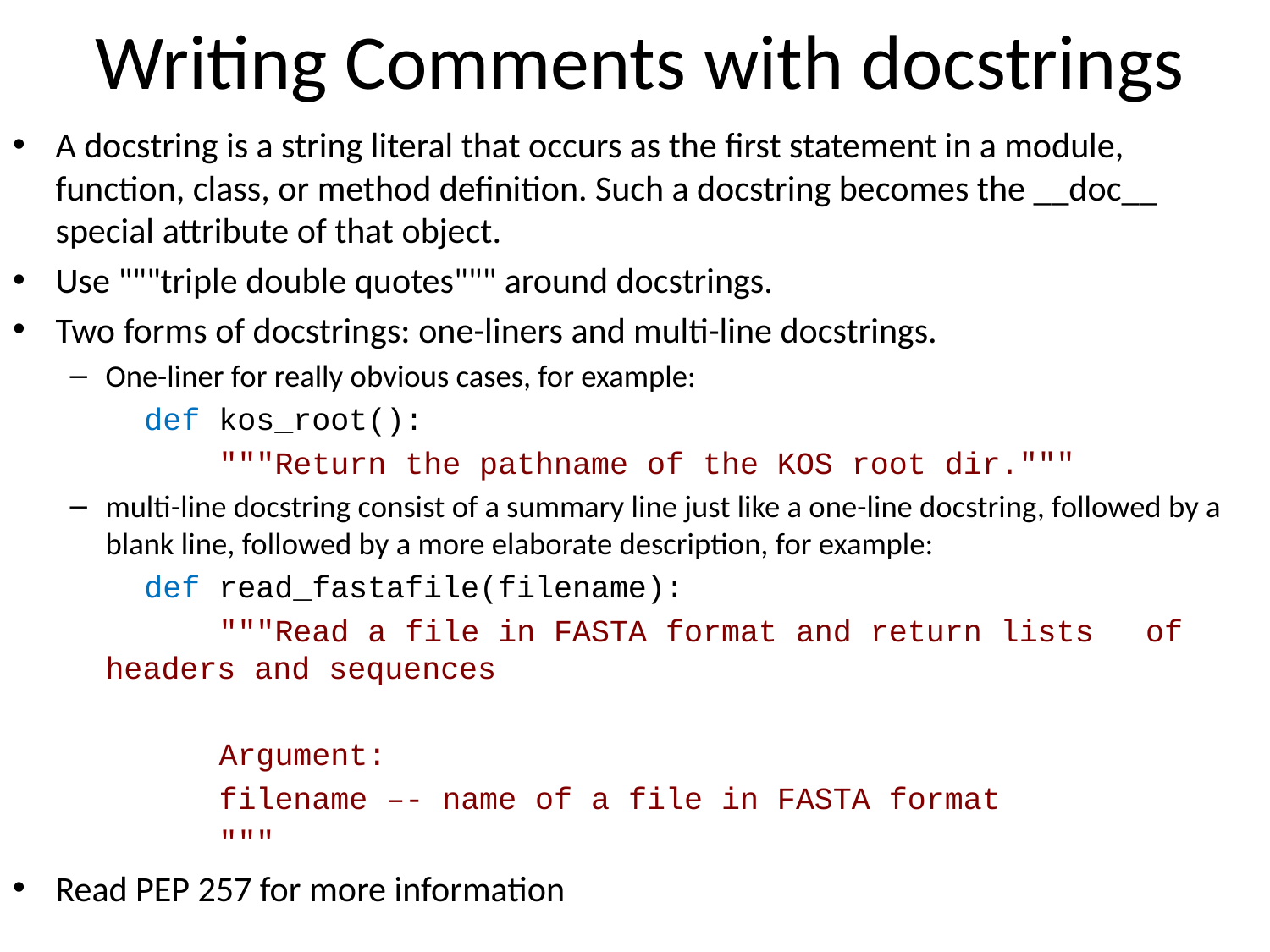

# Writing Comments with docstrings
A docstring is a string literal that occurs as the first statement in a module, function, class, or method definition. Such a docstring becomes the __doc__ special attribute of that object.
Use """triple double quotes""" around docstrings.
Two forms of docstrings: one-liners and multi-line docstrings.
One-liner for really obvious cases, for example:
    def kos_root():
        """Return the pathname of the KOS root dir."""
multi-line docstring consist of a summary line just like a one-line docstring, followed by a blank line, followed by a more elaborate description, for example:
    def read_fastafile(filename):
        """Read a file in FASTA format and return lists 		of headers and sequences

        Argument:
        filename –- name of a file in FASTA format
        """
Read PEP 257 for more information